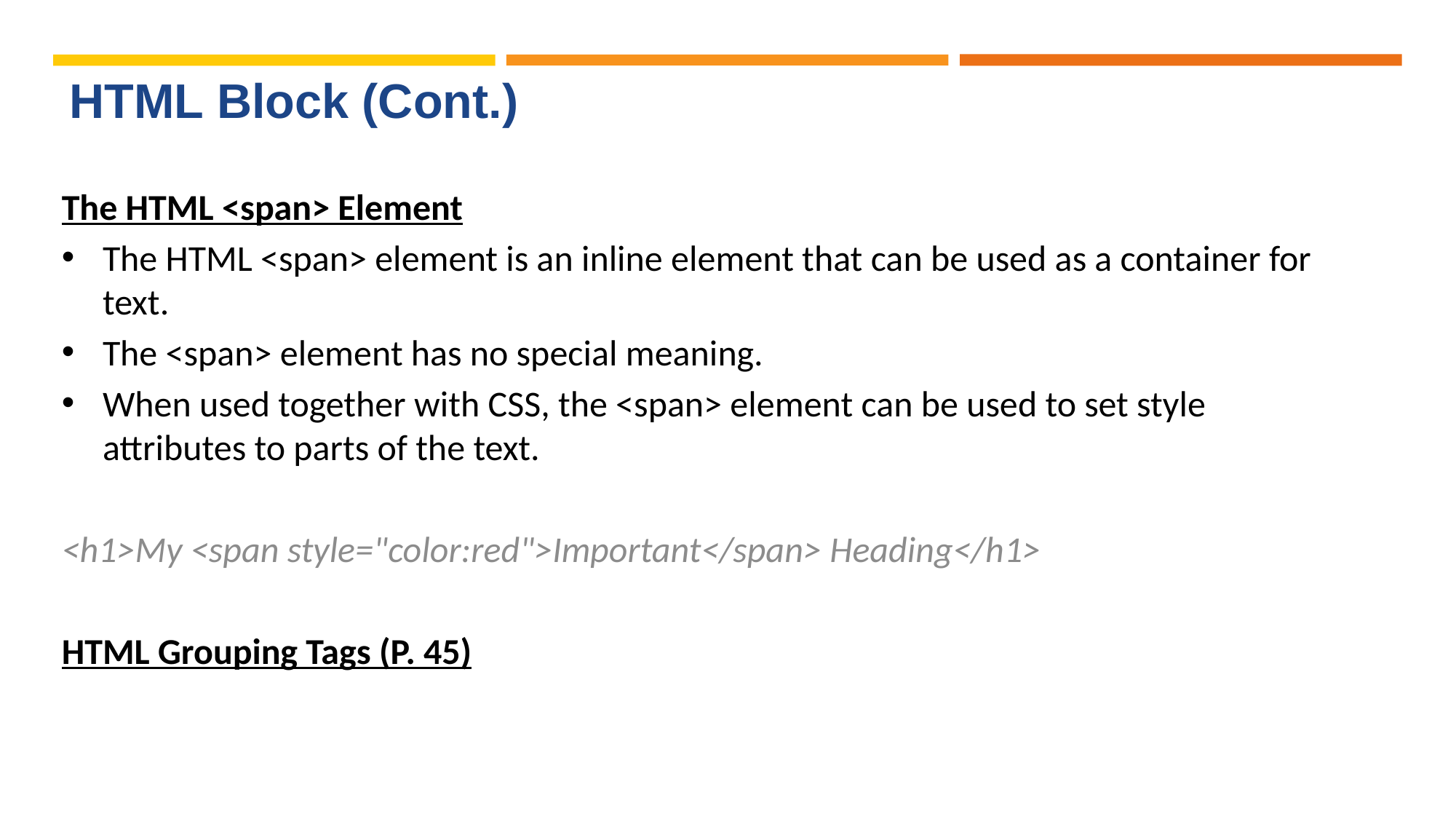

# HTML Block (Cont.)
The HTML <span> Element
The HTML <span> element is an inline element that can be used as a container for text.
The <span> element has no special meaning.
When used together with CSS, the <span> element can be used to set style attributes to parts of the text.

<h1>My <span style="color:red">Important</span> Heading</h1>

HTML Grouping Tags (P. 45)